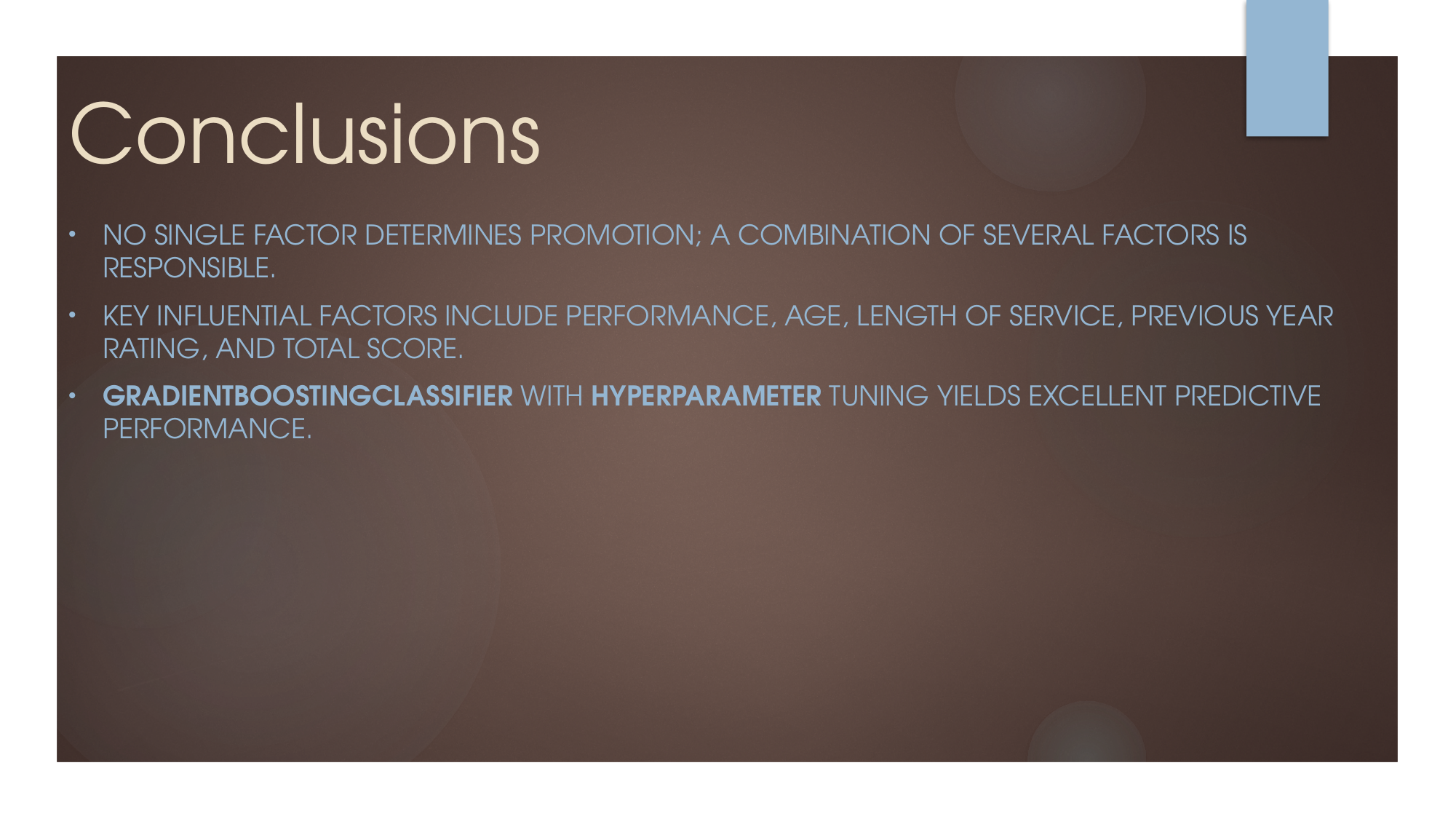

# Conclusions
No single factor determines promotion; a combination of several factors is responsible.
Key influential factors include performance, age, length of service, previous year rating, and total score.
GradientBoostingClassifier with Hyperparameter tuning yields excellent predictive performance.